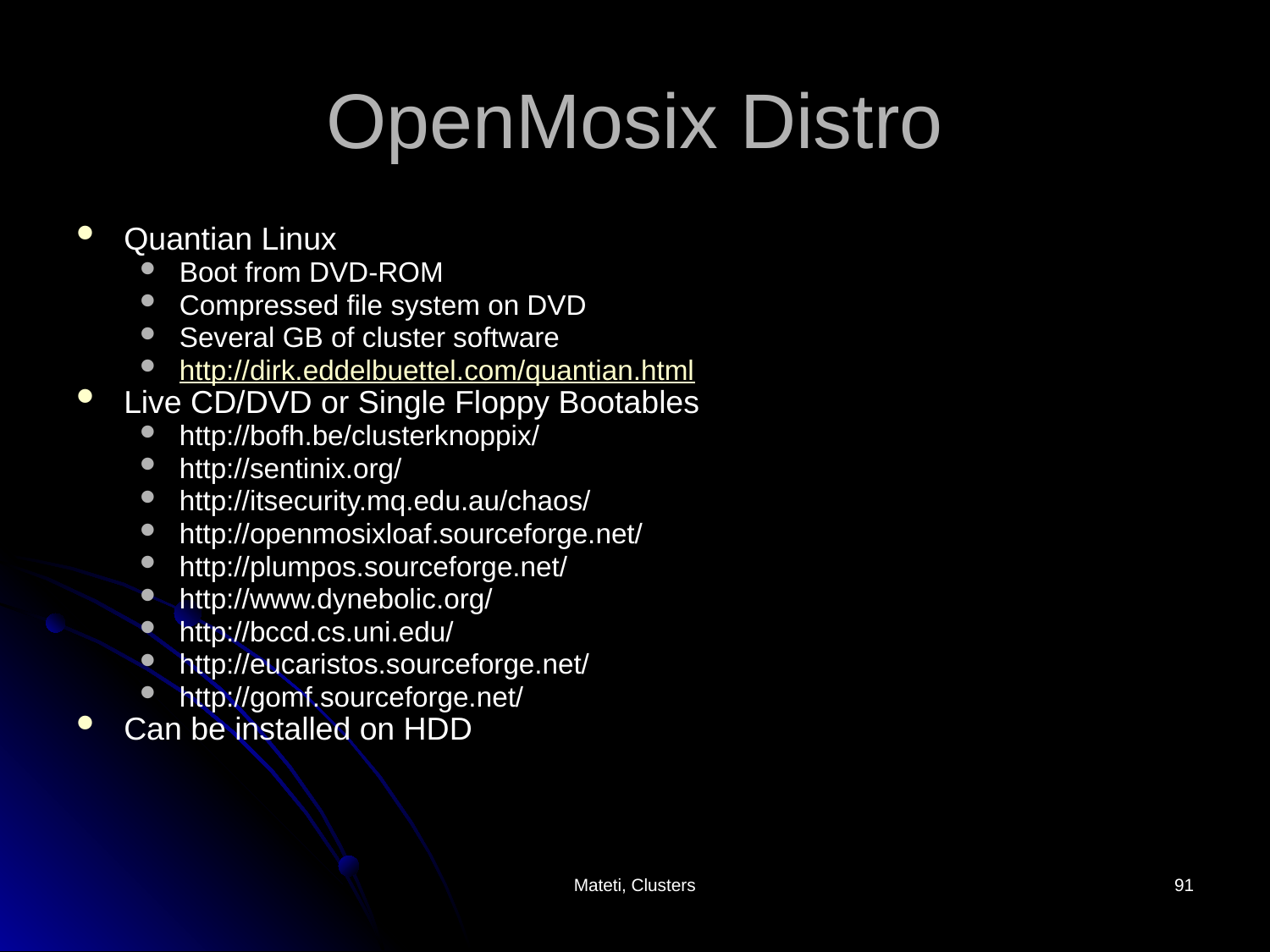

# OpenMosix Distro
Quantian Linux
Boot from DVD-ROM
Compressed file system on DVD
Several GB of cluster software
http://dirk.eddelbuettel.com/quantian.html
Live CD/DVD or Single Floppy Bootables
http://bofh.be/clusterknoppix/
http://sentinix.org/
http://itsecurity.mq.edu.au/chaos/
http://openmosixloaf.sourceforge.net/
http://plumpos.sourceforge.net/
http://www.dynebolic.org/
http://bccd.cs.uni.edu/
http://eucaristos.sourceforge.net/
http://gomf.sourceforge.net/
Can be installed on HDD
Mateti, Clusters
91